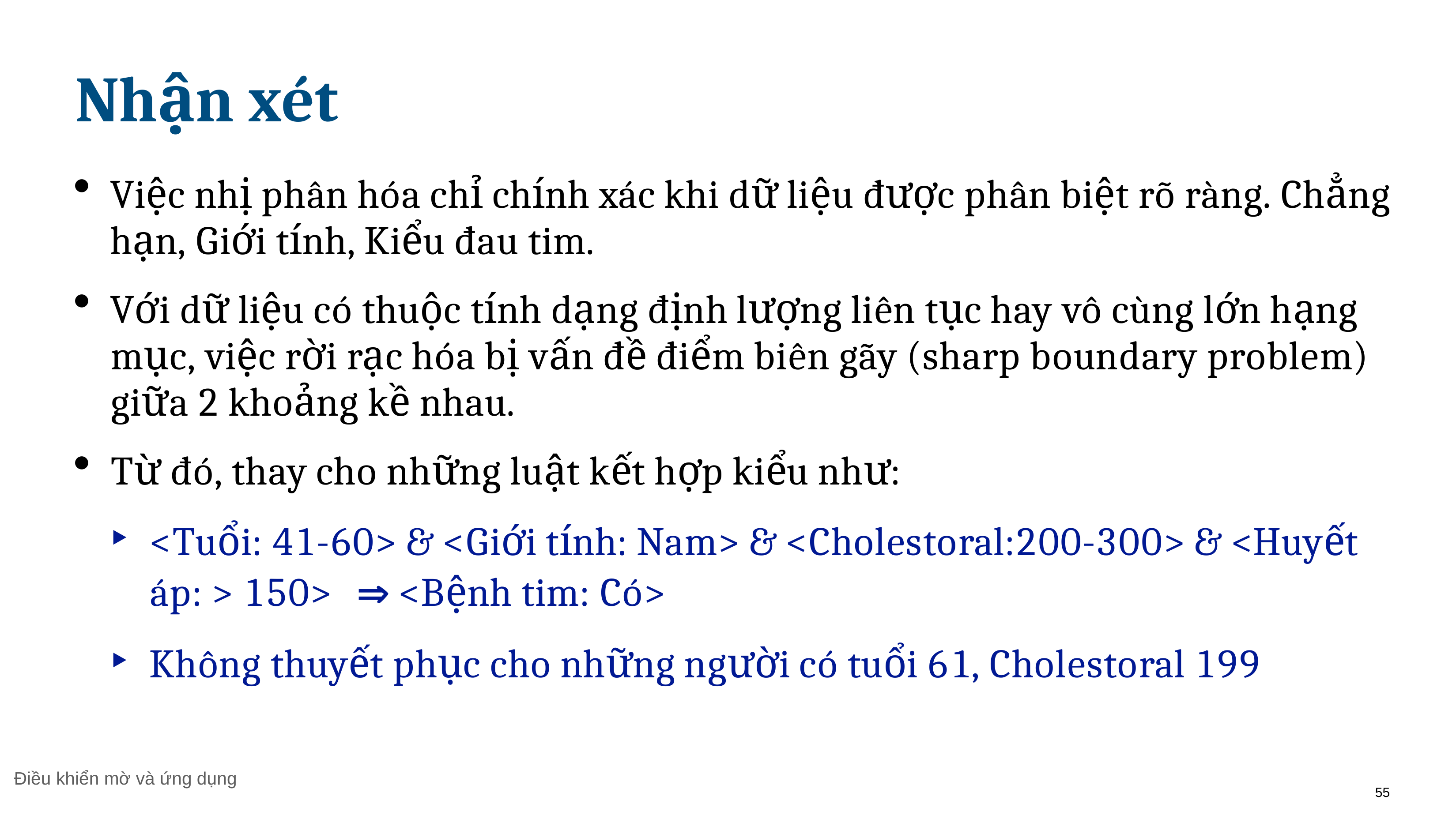

# Nhận xét
Việc nhị phân hóa chı̉ chı́nh xác khi dữ liệu được phân biệt rõ ràng. Chẳng hạn, Giới tı́nh, Kiểu đau tim.
Với dữ liệu có thuộc tı́nh dạng định lượng liên tục hay vô cùng lớn hạng mục, việc rời rạc hóa bị vấn đề điểm biên gãy (sharp boundary problem) giữa 2 khoảng kề nhau.
Từ đó, thay cho những luật kết hợp kiểu như:
<Tuổi: 41-60> & <Giới tı́nh: Nam> & <Cholestoral:200-300> & <Huyết áp: > 150>	 ⇒ <Bệnh tim: Có>
Không thuyết phục cho những người có tuổi 61, Cholestoral 199
Điều khiển mờ và ứng dụng
55